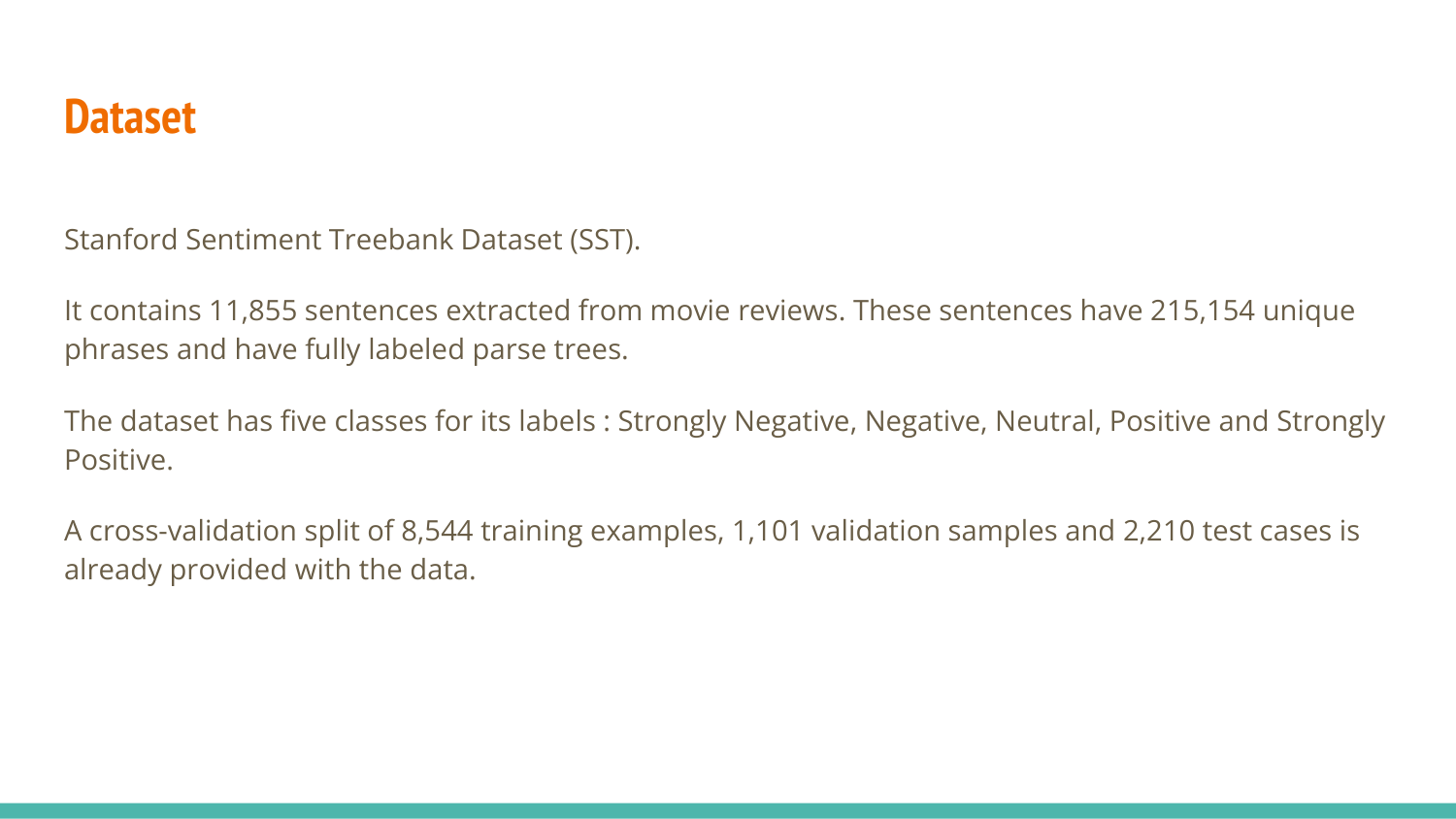

# Dataset
Stanford Sentiment Treebank Dataset (SST).
It contains 11,855 sentences extracted from movie reviews. These sentences have 215,154 unique phrases and have fully labeled parse trees.
The dataset has five classes for its labels : Strongly Negative, Negative, Neutral, Positive and Strongly Positive.
A cross-validation split of 8,544 training examples, 1,101 validation samples and 2,210 test cases is already provided with the data.